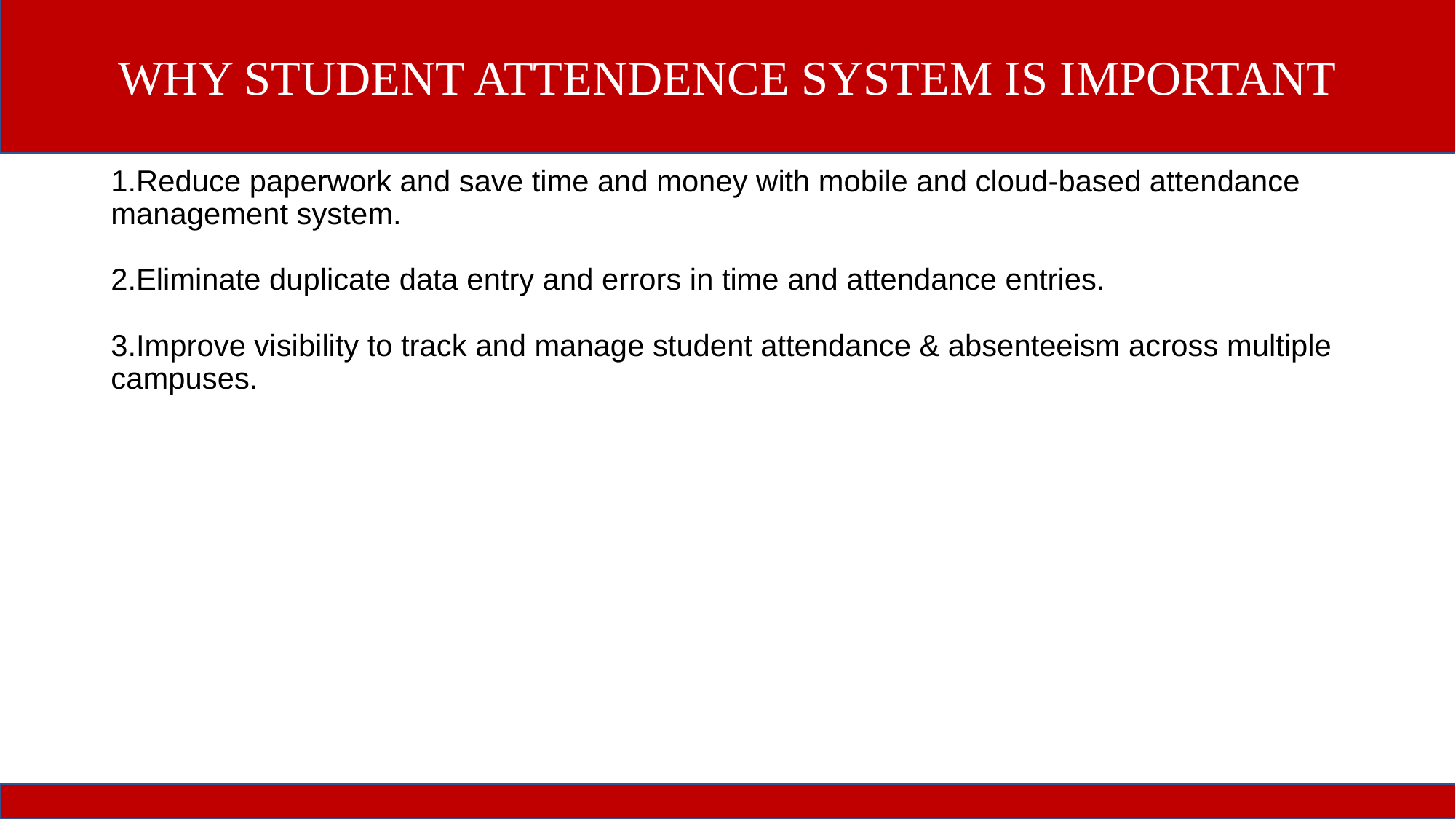

WHY STUDENT ATTENDENCE SYSTEM IS IMPORTANT
# 1.Reduce paperwork and save time and money with mobile and cloud-based attendance management system. 2.Eliminate duplicate data entry and errors in time and attendance entries. 3.Improve visibility to track and manage student attendance & absenteeism across multiple campuses.